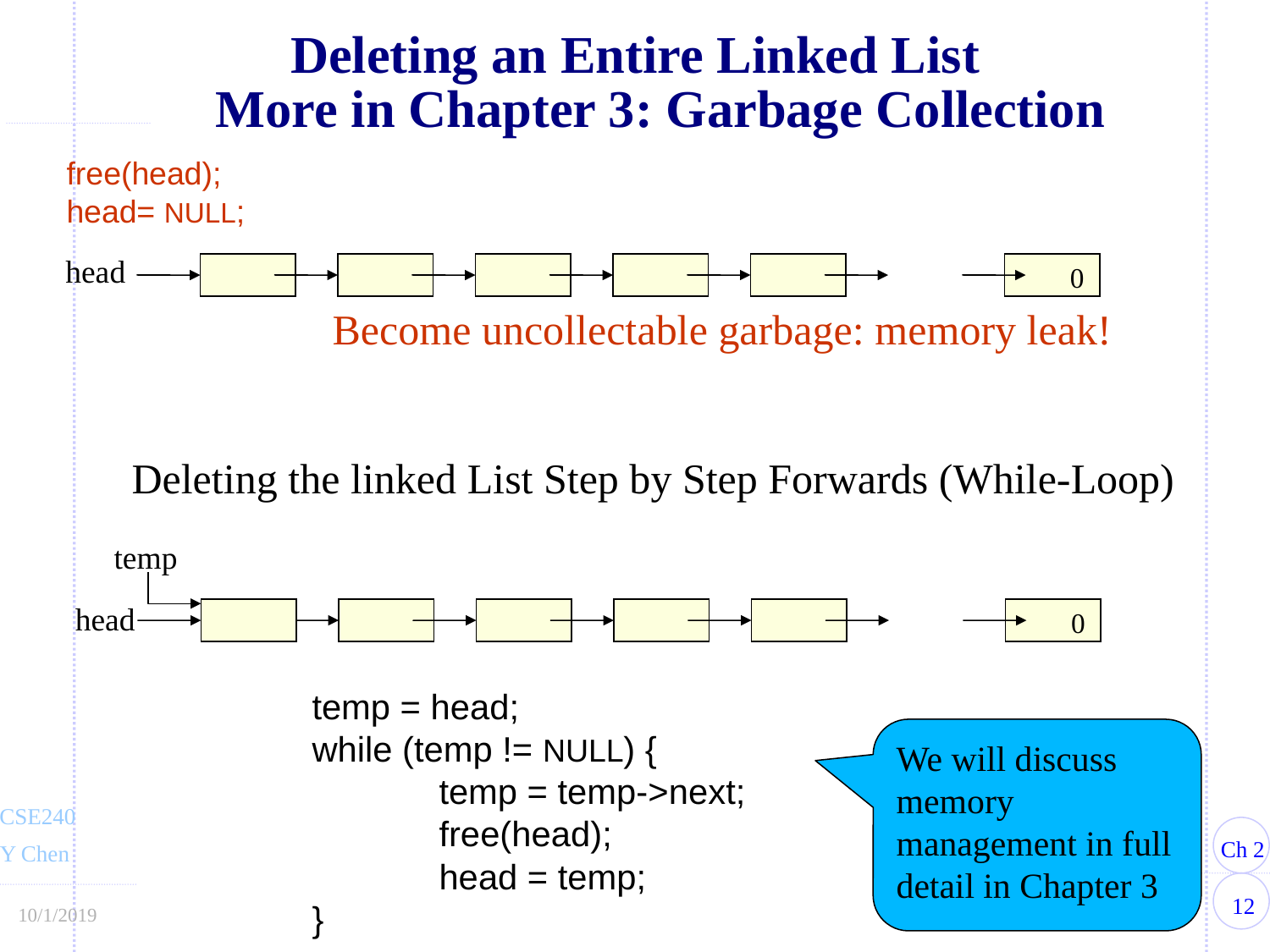

# Deleting an Entire Linked List More in Chapter 3: Garbage Collection
free(head);
head= NULL;
head
NULL

0

Become uncollectable garbage: memory leak!
Deleting the linked List Step by Step Forwards (While-Loop)
temp

head

0

temp = head;
while (temp != NULL) {
	temp = temp->next;
	free(head);
	head = temp;
}
We will discuss memory management in full detail in Chapter 3